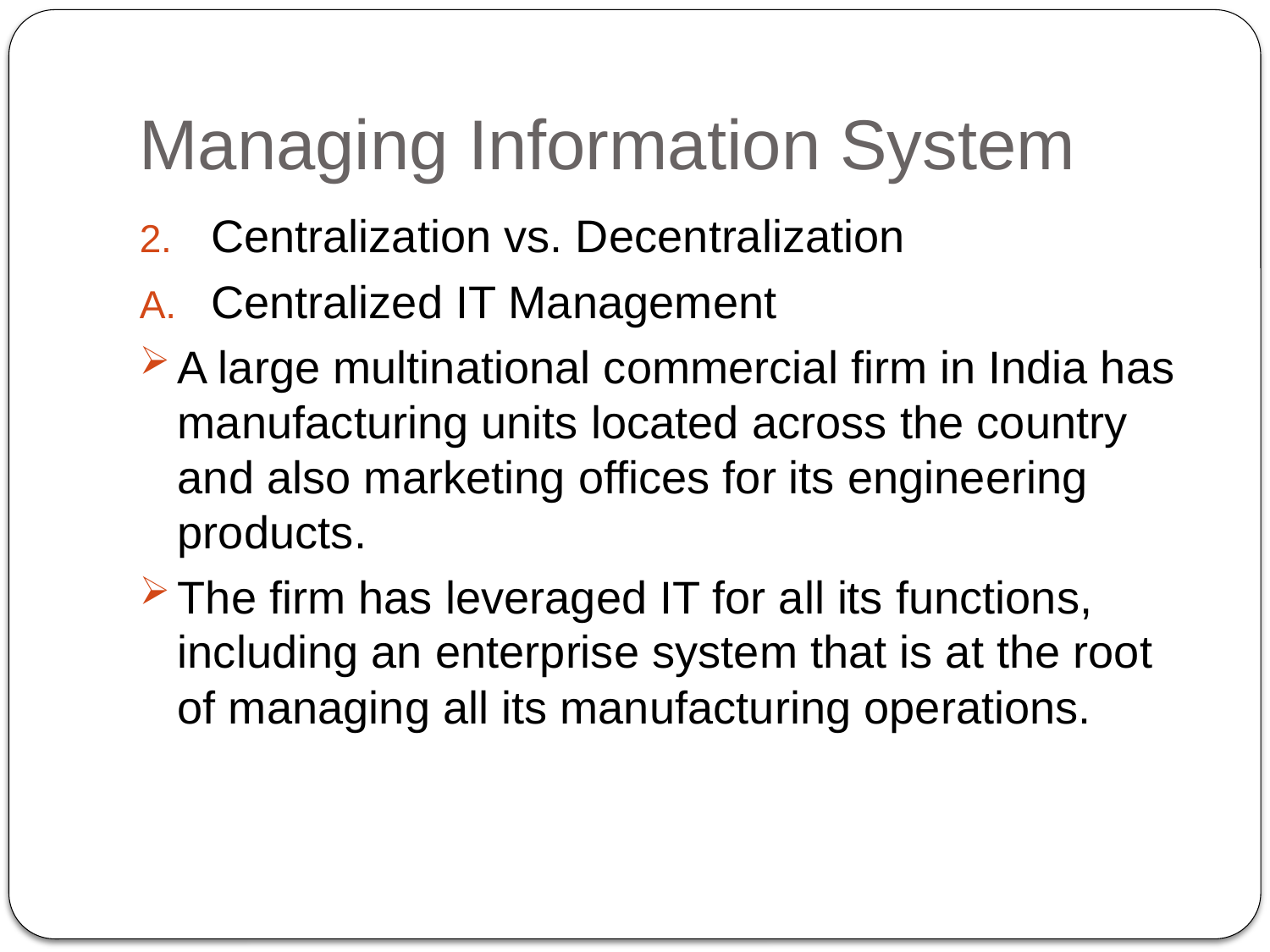

# Managing Information System
Centralization vs. Decentralization
Centralized IT Management
A large multinational commercial firm in India has manufacturing units located across the country and also marketing offices for its engineering products.
The firm has leveraged IT for all its functions, including an enterprise system that is at the root of managing all its manufacturing operations.